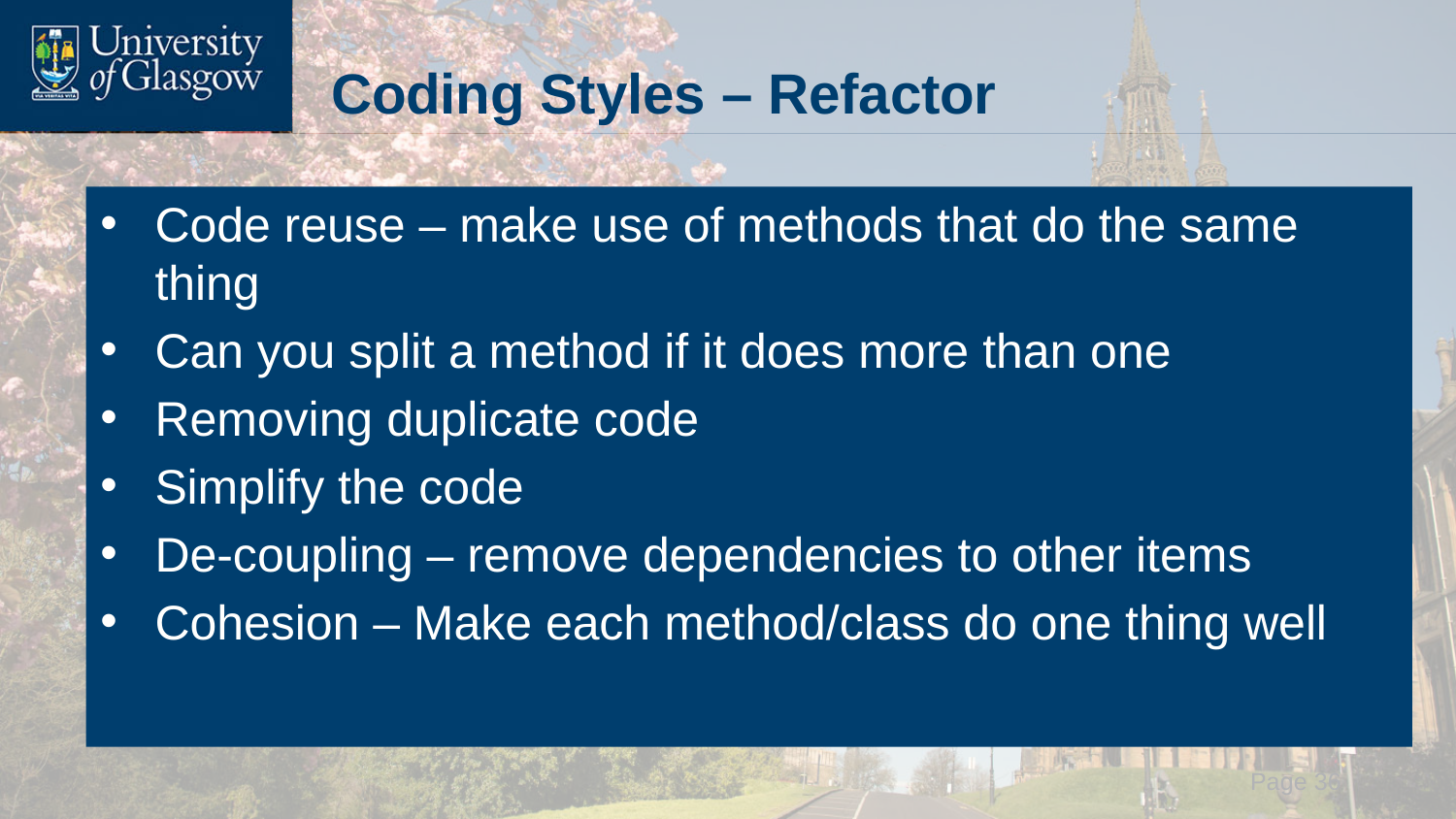

# Coding Styles – Refactor
Code reuse – make use of methods that do the same thing
Can you split a method if it does more than one
Removing duplicate code
Simplify the code
De-coupling – remove dependencies to other items
Cohesion – Make each method/class do one thing well
 Page 36